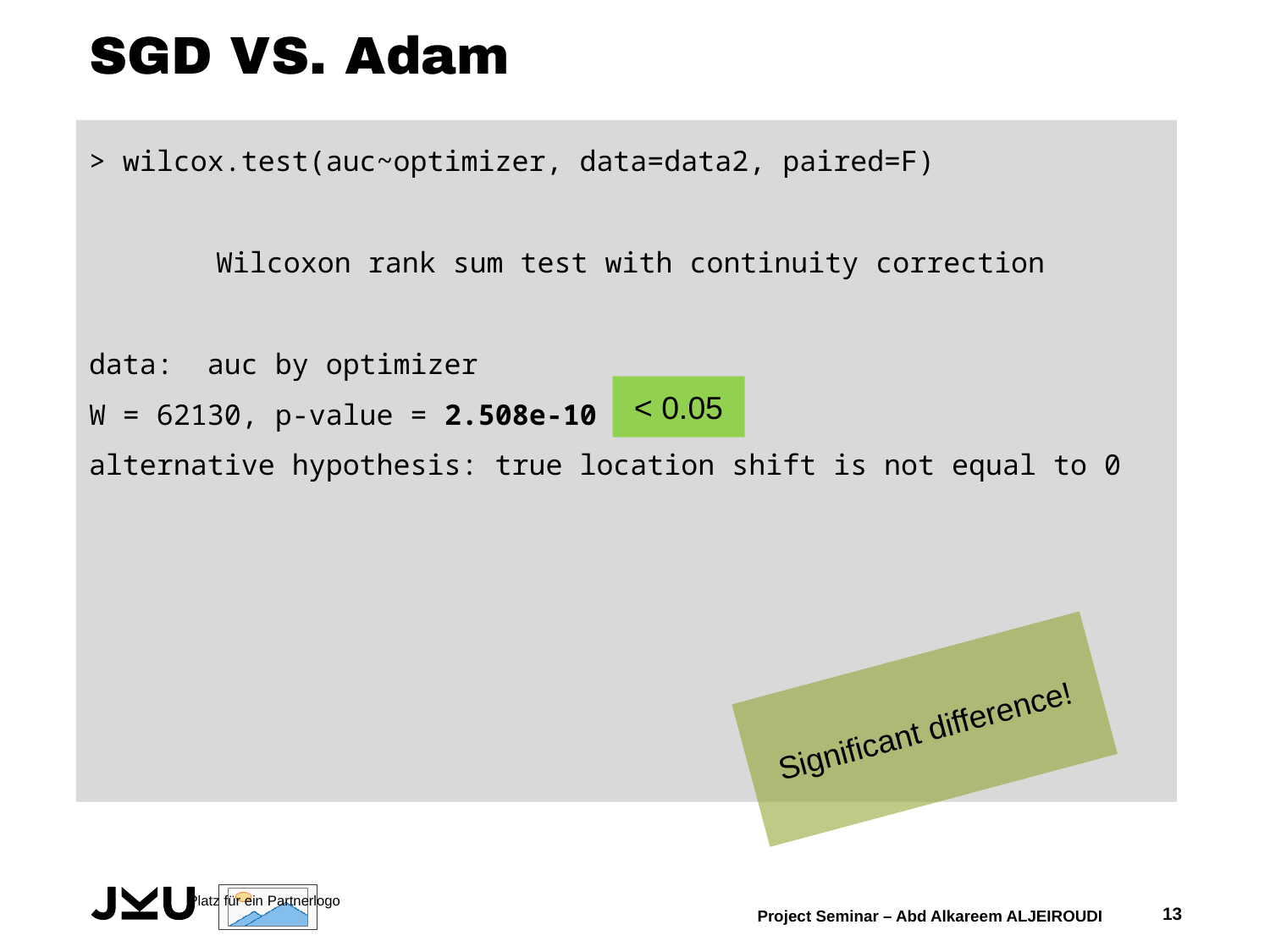

# SGD vs. Adam
> wilcox.test(auc~optimizer, data=data2, paired=F)

	Wilcoxon rank sum test with continuity correction

data:  auc by optimizer
W = 62130, p-value = 2.508e-10
alternative hypothesis: true location shift is not equal to 0
< 0.05
Significant difference!

13
Project Seminar – Abd Alkareem ALJEIROUDI